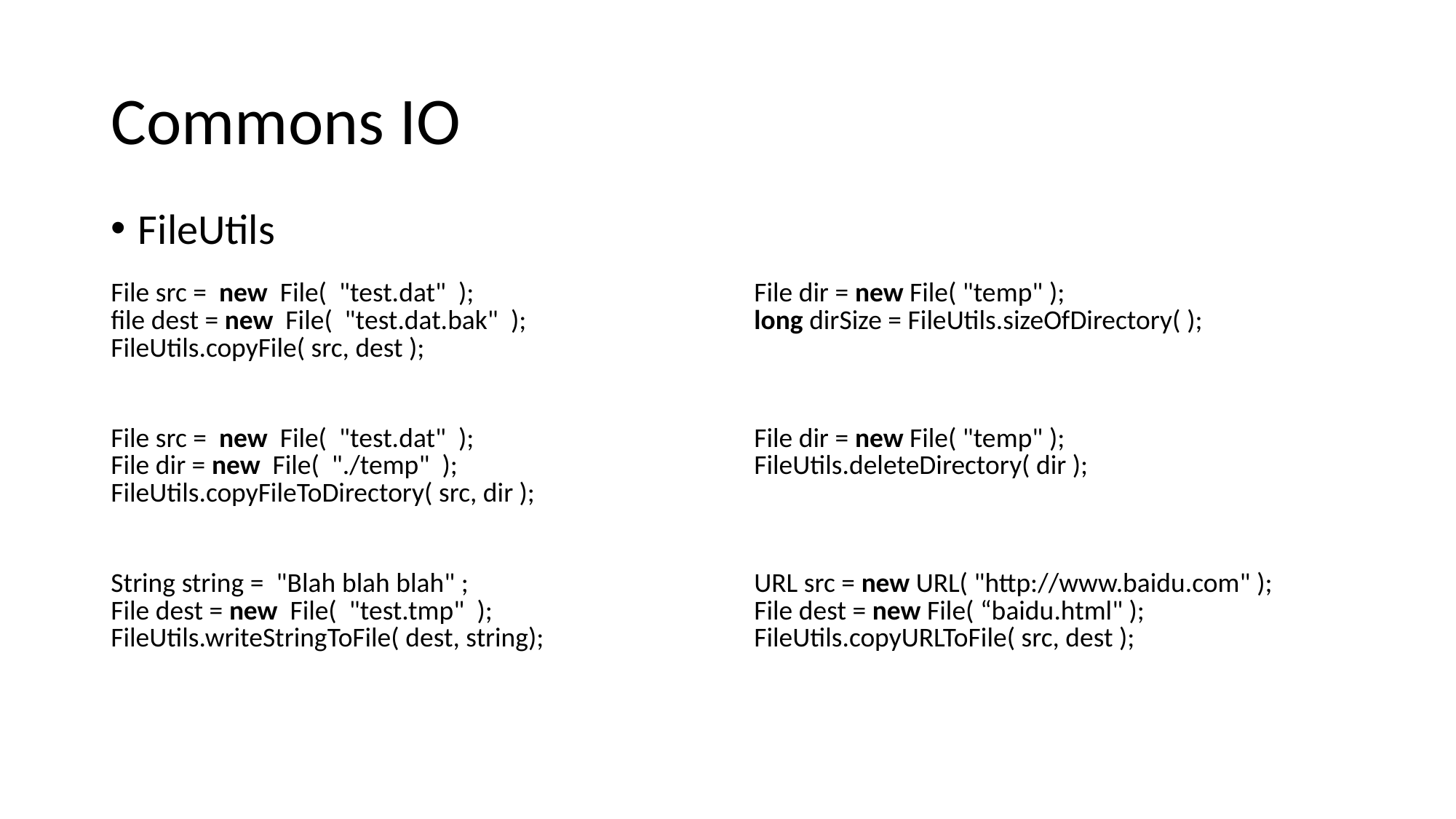

# Commons IO
FileUtils

| File src =  new  File(  "test.dat"  );   file dest = new  File(  "test.dat.bak"  );   FileUtils.copyFile( src, dest ); | File dir = new File( "temp" );   long dirSize = FileUtils.sizeOfDirectory( ); |
| --- | --- |
| File src =  new  File(  "test.dat"  );   File dir = new  File(  "./temp"  );   FileUtils.copyFileToDirectory( src, dir ); | File dir = new File( "temp" );   FileUtils.deleteDirectory( dir ); |
| String string =  "Blah blah blah" ;   File dest = new  File(  "test.tmp"  );   FileUtils.writeStringToFile( dest, string); | URL src = new URL( "http://www.baidu.com" );   File dest = new File( “baidu.html" );   FileUtils.copyURLToFile( src, dest ); |